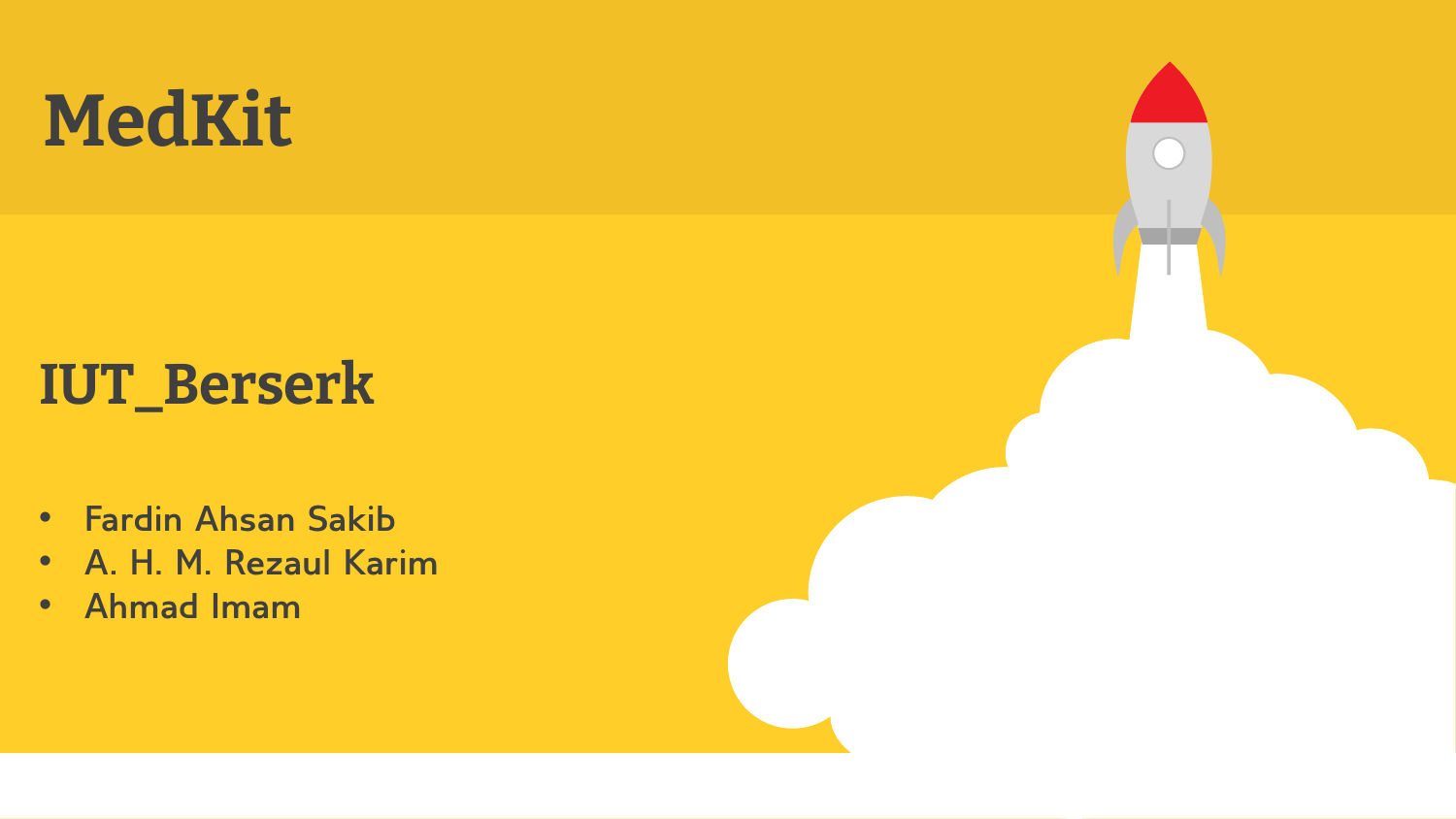

MedKit
IUT_Berserk
Fardin Ahsan Sakib
A. H. M. Rezaul Karim
Ahmad Imam